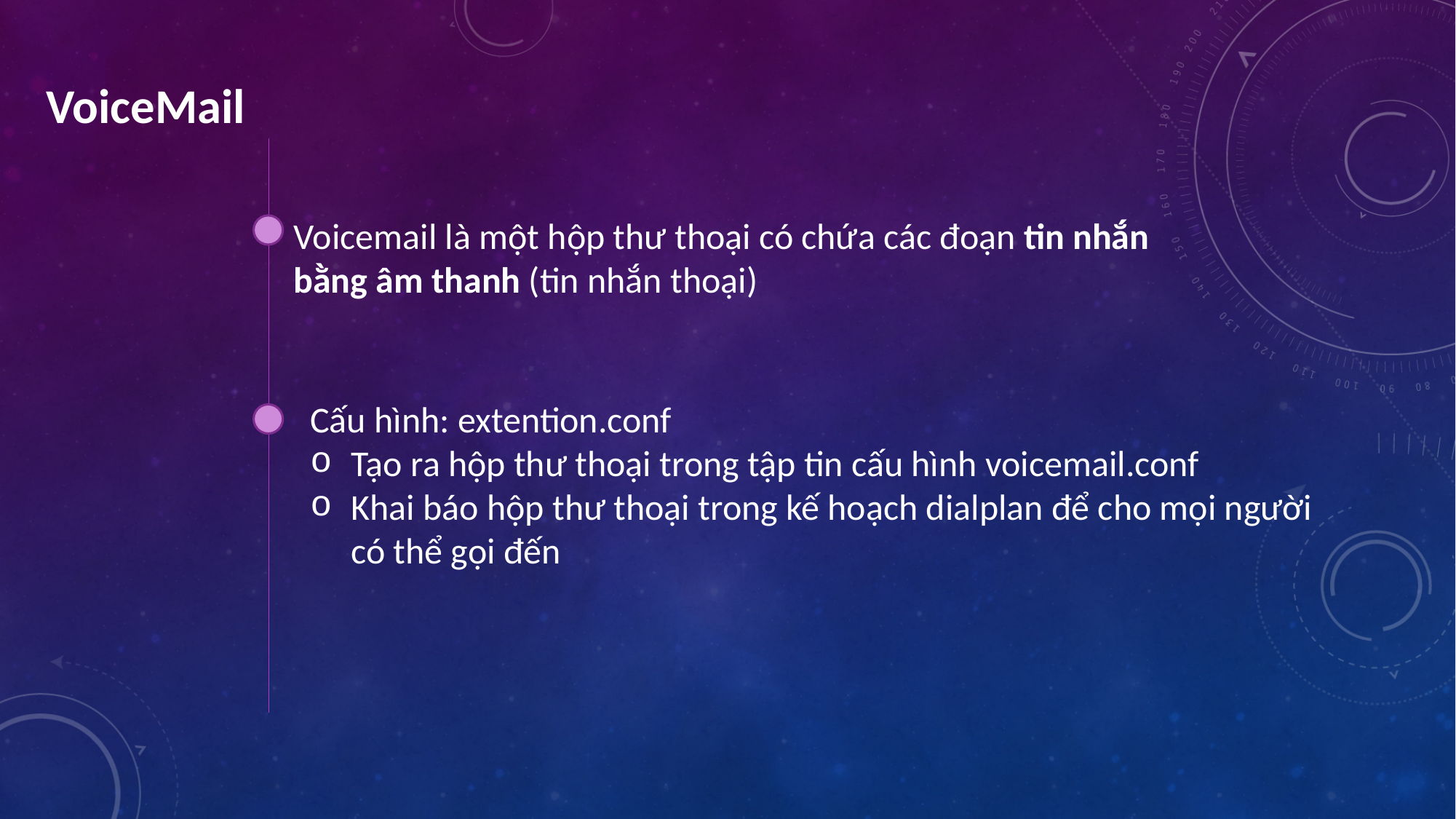

VoiceMail
Voicemail là một hộp thư thoại có chứa các đoạn tin nhắn bằng âm thanh (tin nhắn thoại)

Cấu hình: extention.conf
Tạo ra hộp thư thoại trong tập tin cấu hình voicemail.conf
Khai báo hộp thư thoại trong kế hoạch dialplan để cho mọi người có thể gọi đến